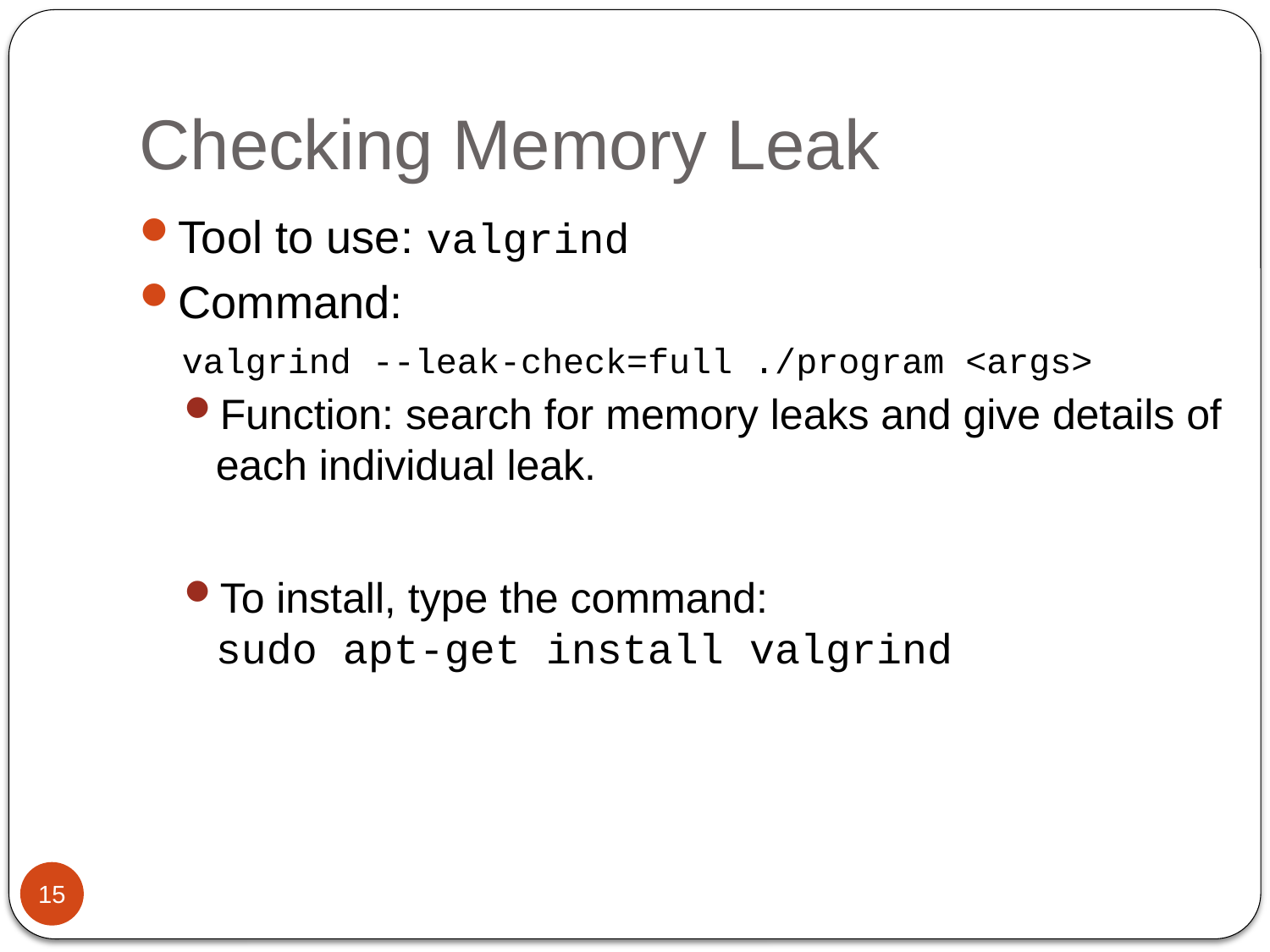

# Checking Memory Leak
Tool to use: valgrind
Command:
  valgrind --leak-check=full ./program <args>
Function: search for memory leaks and give details of each individual leak.

To install, type the command:
sudo apt-get install valgrind

15